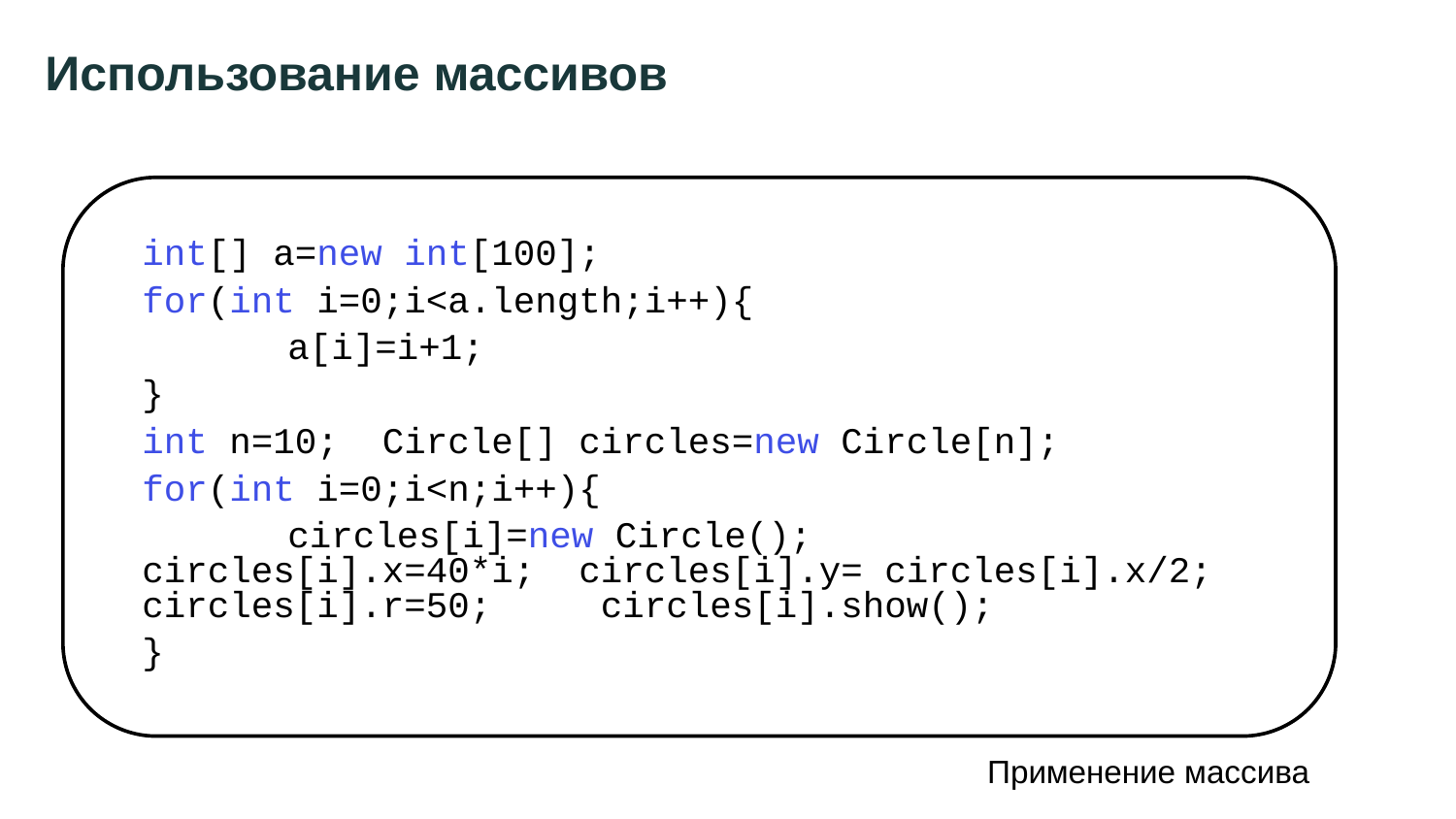

89
# Использование массивов

int[] a=new int[100];
for(int i=0;i<a.length;i++){
	a[i]=i+1;
}
int n=10;  Circle[] circles=new Circle[n];
for(int i=0;i<n;i++){
	circles[i]=new Circle();
circles[i].x=40*i;  circles[i].y= circles[i].x/2;
circles[i].r=50;     circles[i].show();
}
Применение массива